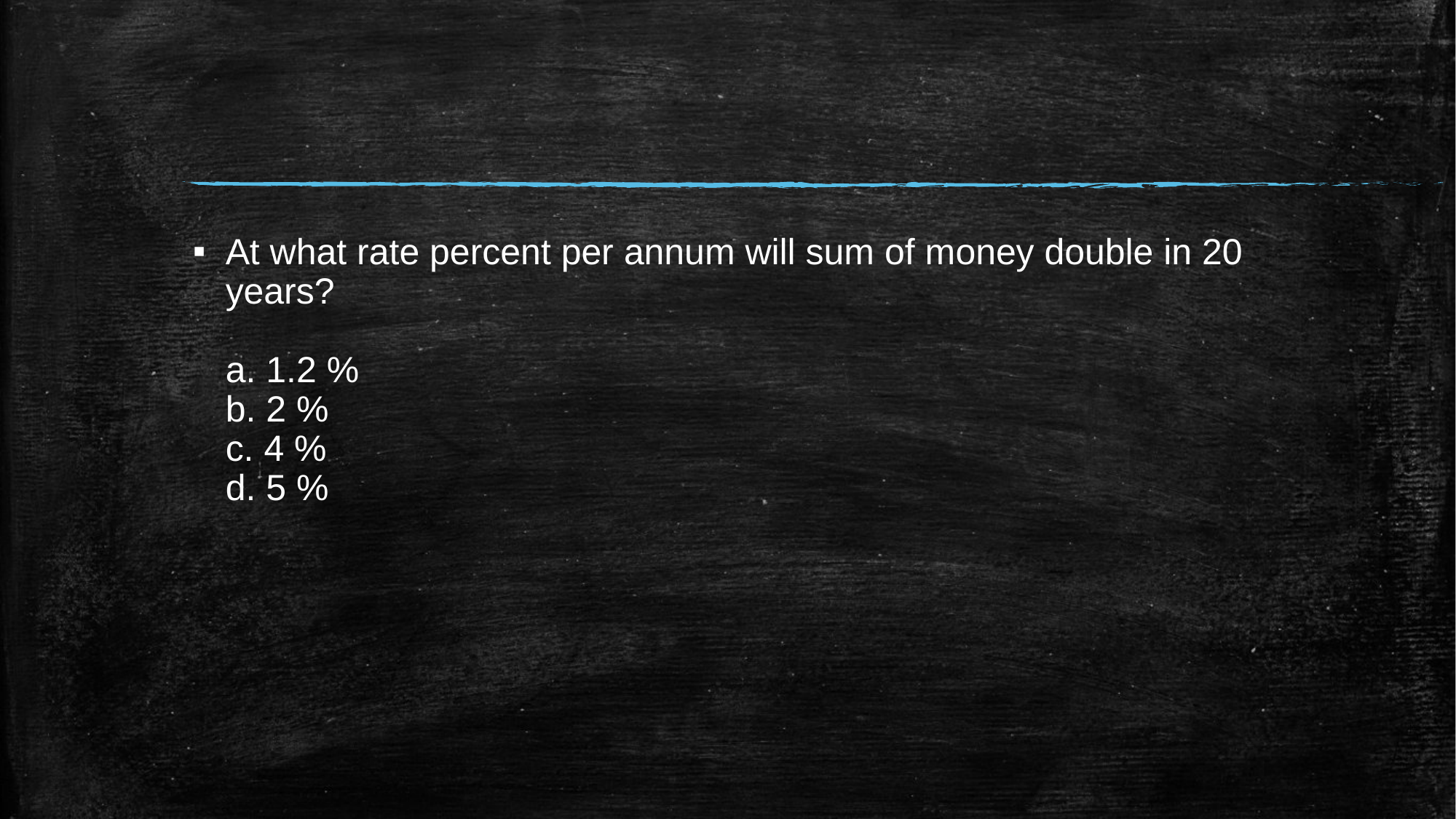

#
At what rate percent per annum will sum of money double in 20 years?
a. 1.2 %
b. 2 %
c. 4 %
d. 5 %